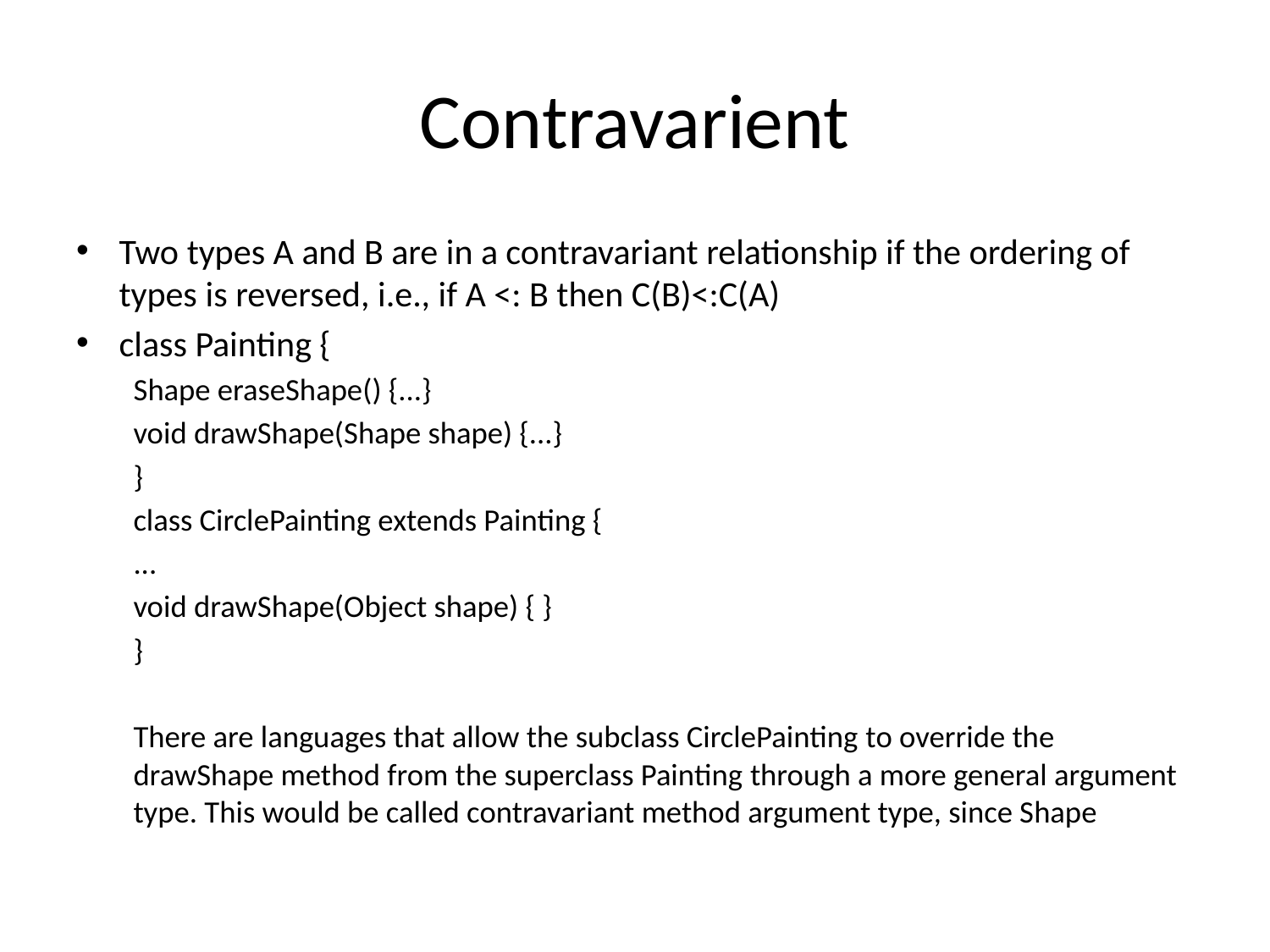

# Contravarient
Two types A​ and B​ are in a contravariant relationship if the ordering of types is reversed, i.e., if A <: B then C(B)<:C(A)
class Painting {
	Shape eraseShape() {...}
	void drawShape(Shape shape) {...}
}
class CirclePainting extends Painting {
	...
	void drawShape(Object shape) { }
}

There are languages that allow the subclass CirclePainting​ to override the drawShape method from the superclass Painting​ through a more general argument type. This would be called contravariant method argument type, since Shape